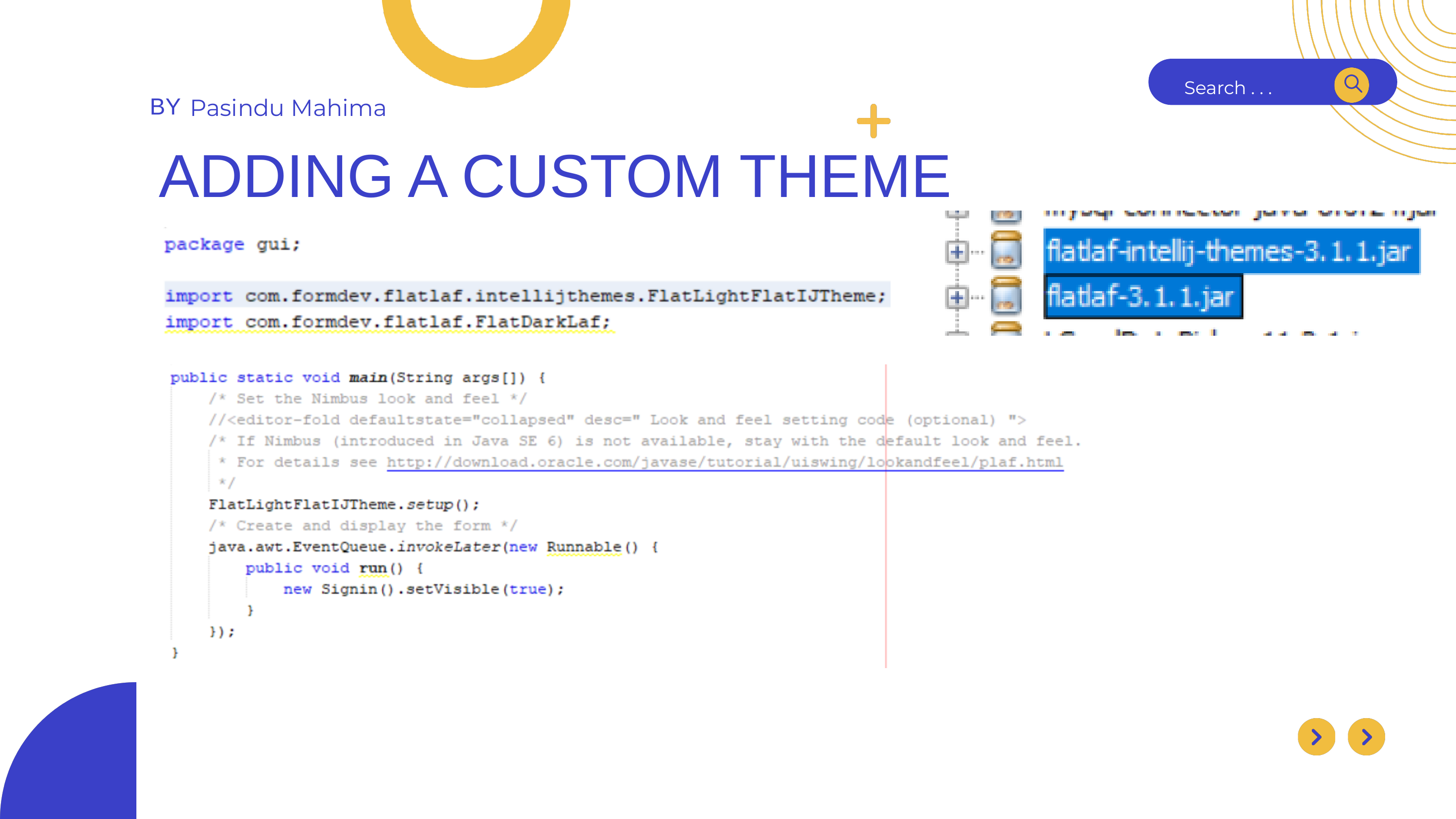

Search . . .

BY
Pasindu Mahima

ADDING A CUSTOM THEME